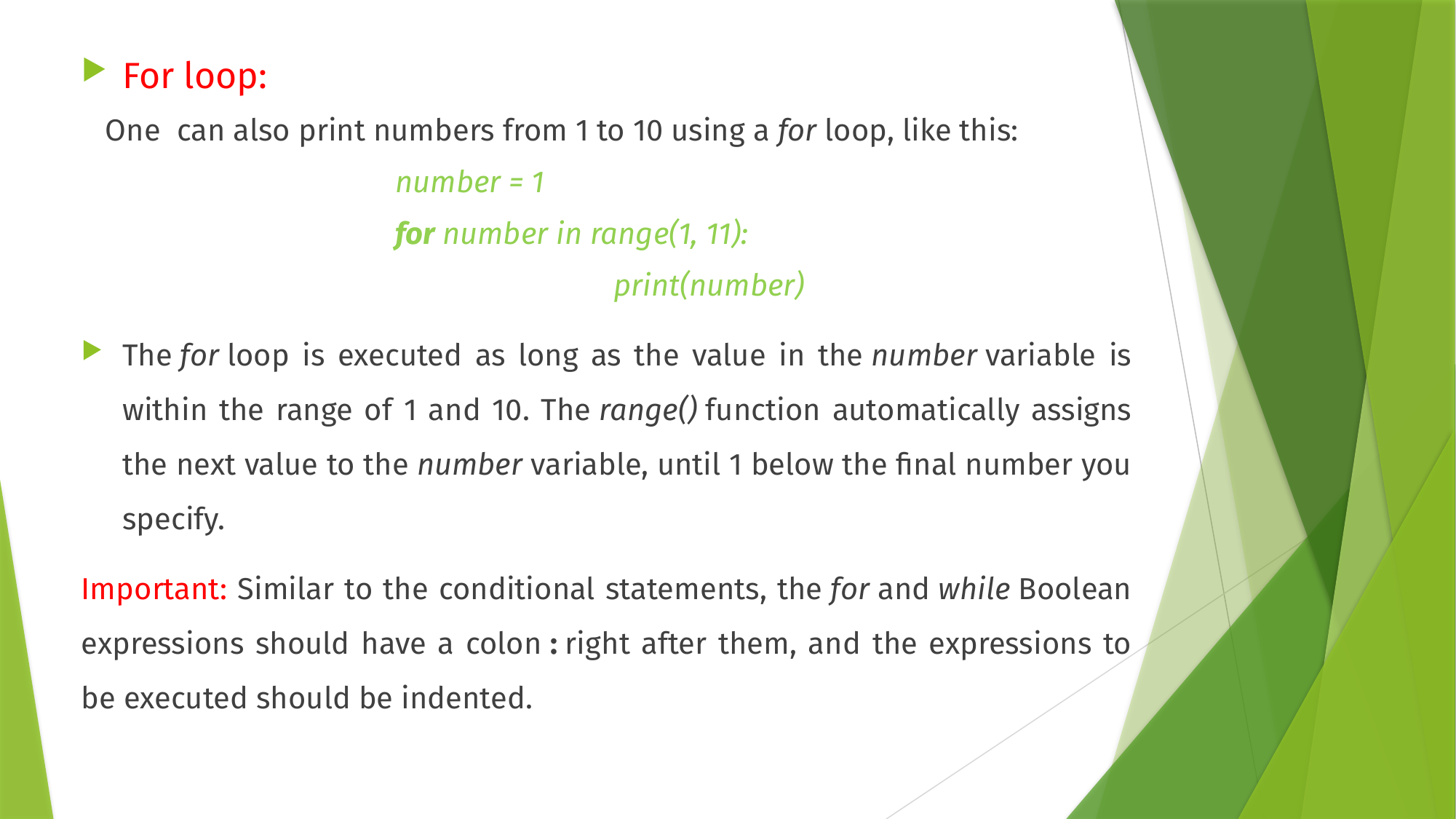

For loop:
   One  can also print numbers from 1 to 10 using a for loop, like this:
number = 1
for number in range(1, 11):
		print(number)
The for loop is executed as long as the value in the number variable is within the range of 1 and 10. The range() function automatically assigns the next value to the number variable, until 1 below the final number you specify.
Important: Similar to the conditional statements, the for and while Boolean expressions should have a colon : right after them, and the expressions to be executed should be indented.